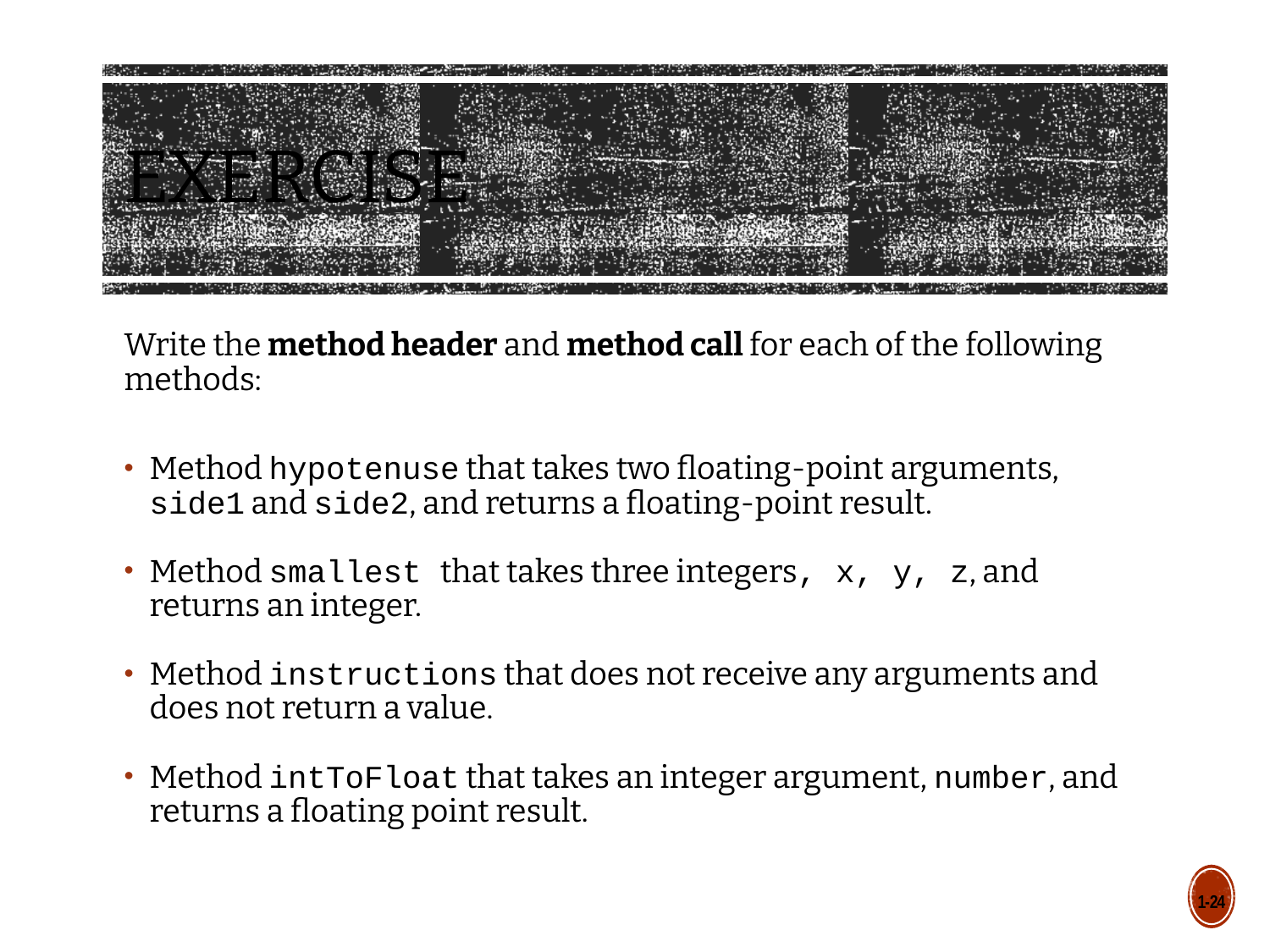

# Exercise

Write the method header and method call for each of the following methods:

Method hypotenuse that takes two floating-point arguments, side1 and side2, and returns a floating-point result.

Method smallest that takes three integers, x, y, z, and returns an integer.

Method instructions that does not receive any arguments and does not return a value.

Method intToFloat that takes an integer argument, number, and returns a floating point result.

1-24